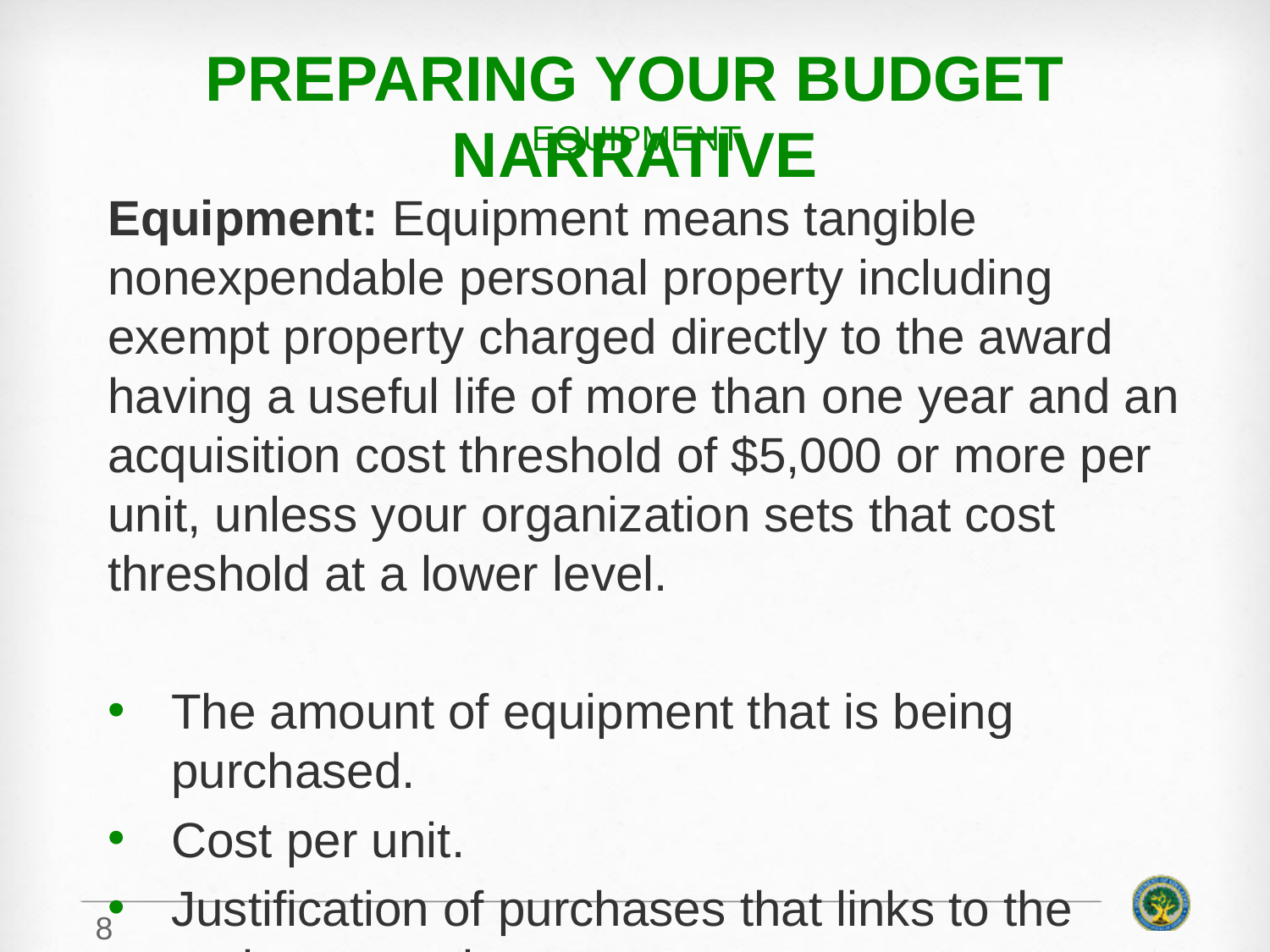

# Preparing your Budget Narrative
Equipment
Equipment: Equipment means tangible nonexpendable personal property including exempt property charged directly to the award having a useful life of more than one year and an acquisition cost threshold of $5,000 or more per unit, unless your organization sets that cost threshold at a lower level.

The amount of equipment that is being purchased.
Cost per unit.
Justification of purchases that links to the project narrative.

8